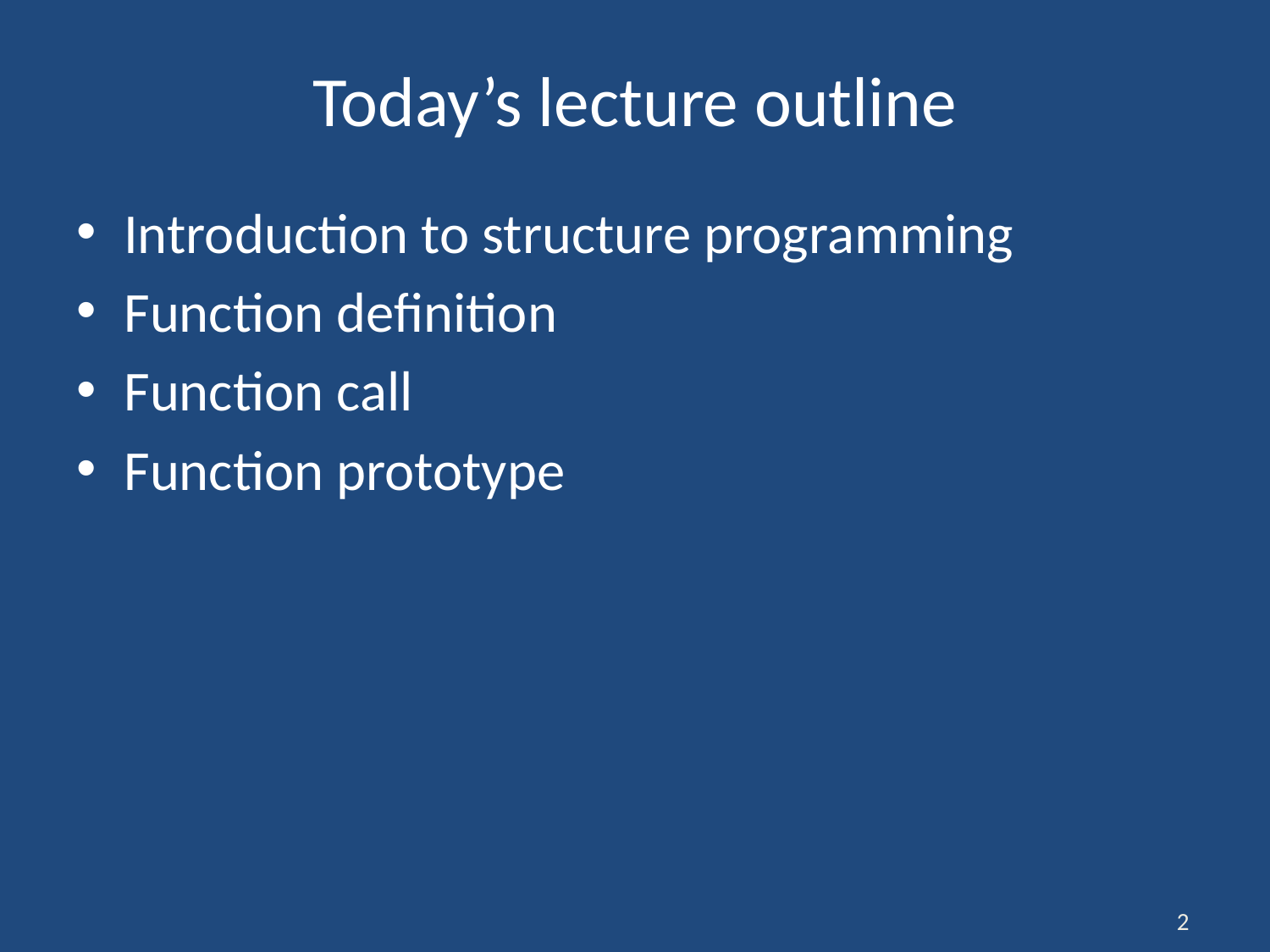

# Today’s lecture outline
Introduction to structure programming
Function definition
Function call
Function prototype